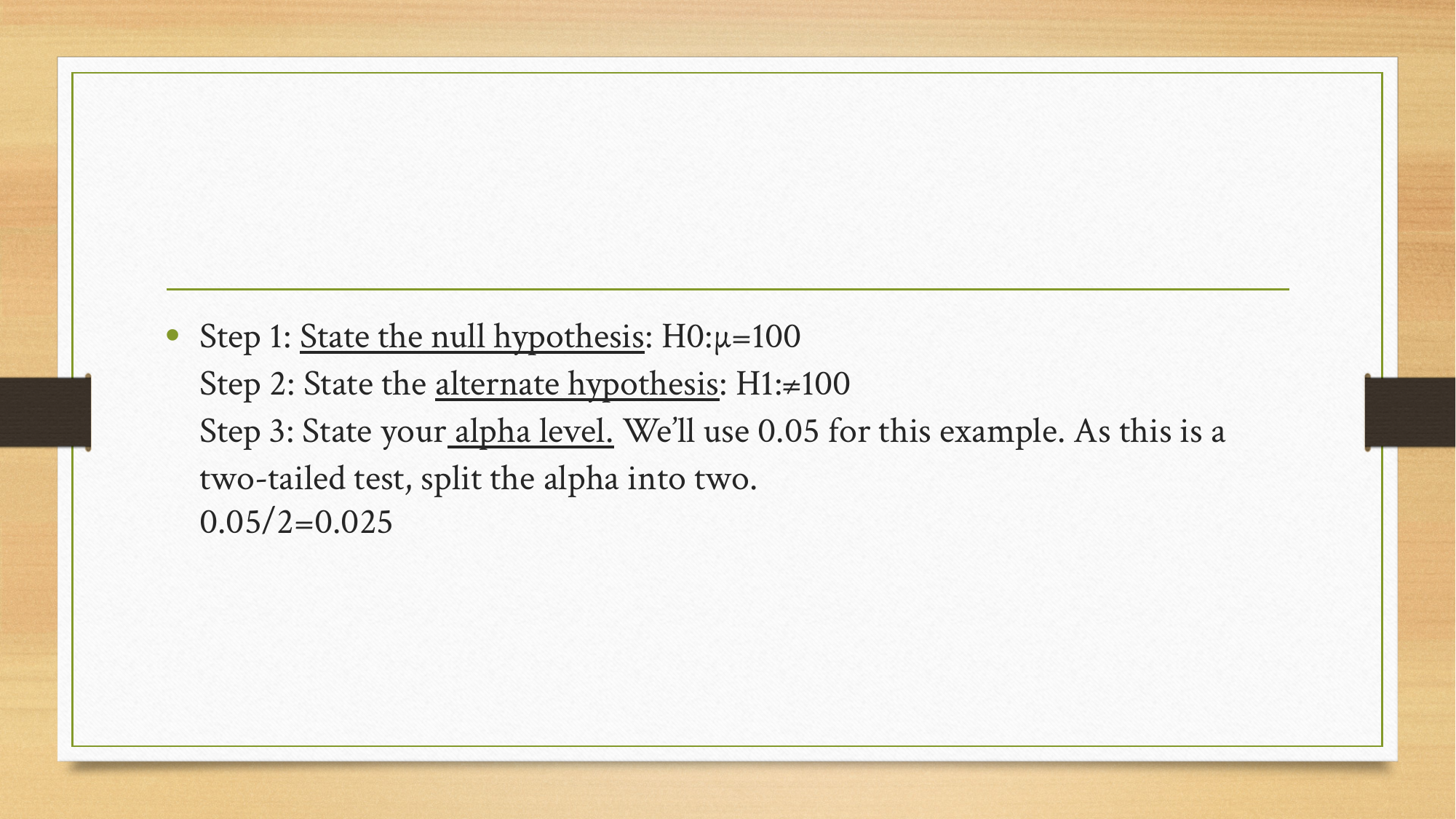

#
Step 1: State the null hypothesis: H0:μ=100
Step 2: State the alternate hypothesis: H1:≠100
Step 3: State your alpha level. We’ll use 0.05 for this example. As this is a two-tailed test, split the alpha into two.
0.05/2=0.025